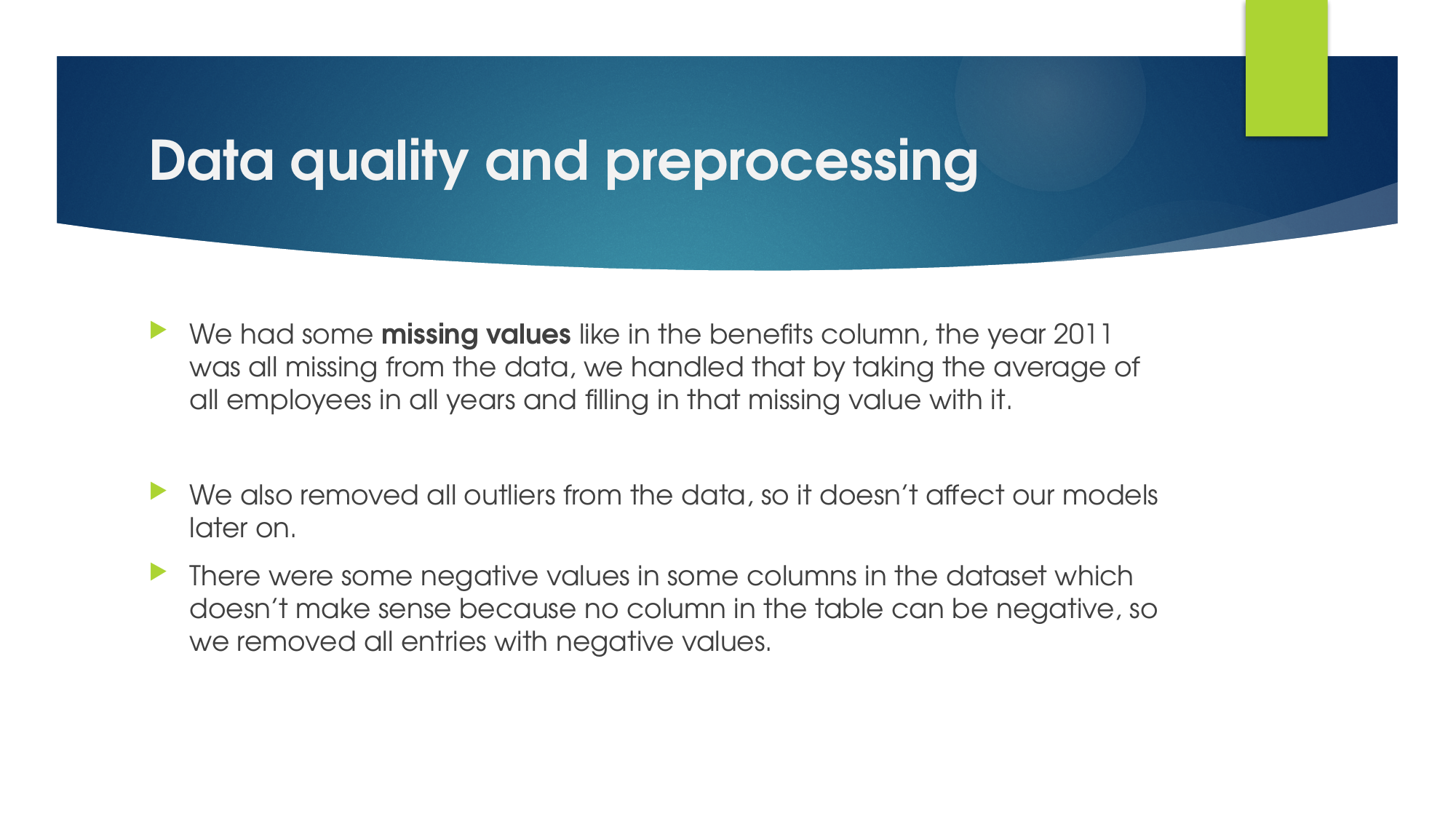

# Data quality and preprocessing
We had some missing values like in the benefits column, the year 2011 was all missing from the data, we handled that by taking the average of all employees in all years and filling in that missing value with it.

We also removed all outliers from the data, so it doesn’t affect our models later on.
There were some negative values in some columns in the dataset which doesn’t make sense because no column in the table can be negative, so we removed all entries with negative values.